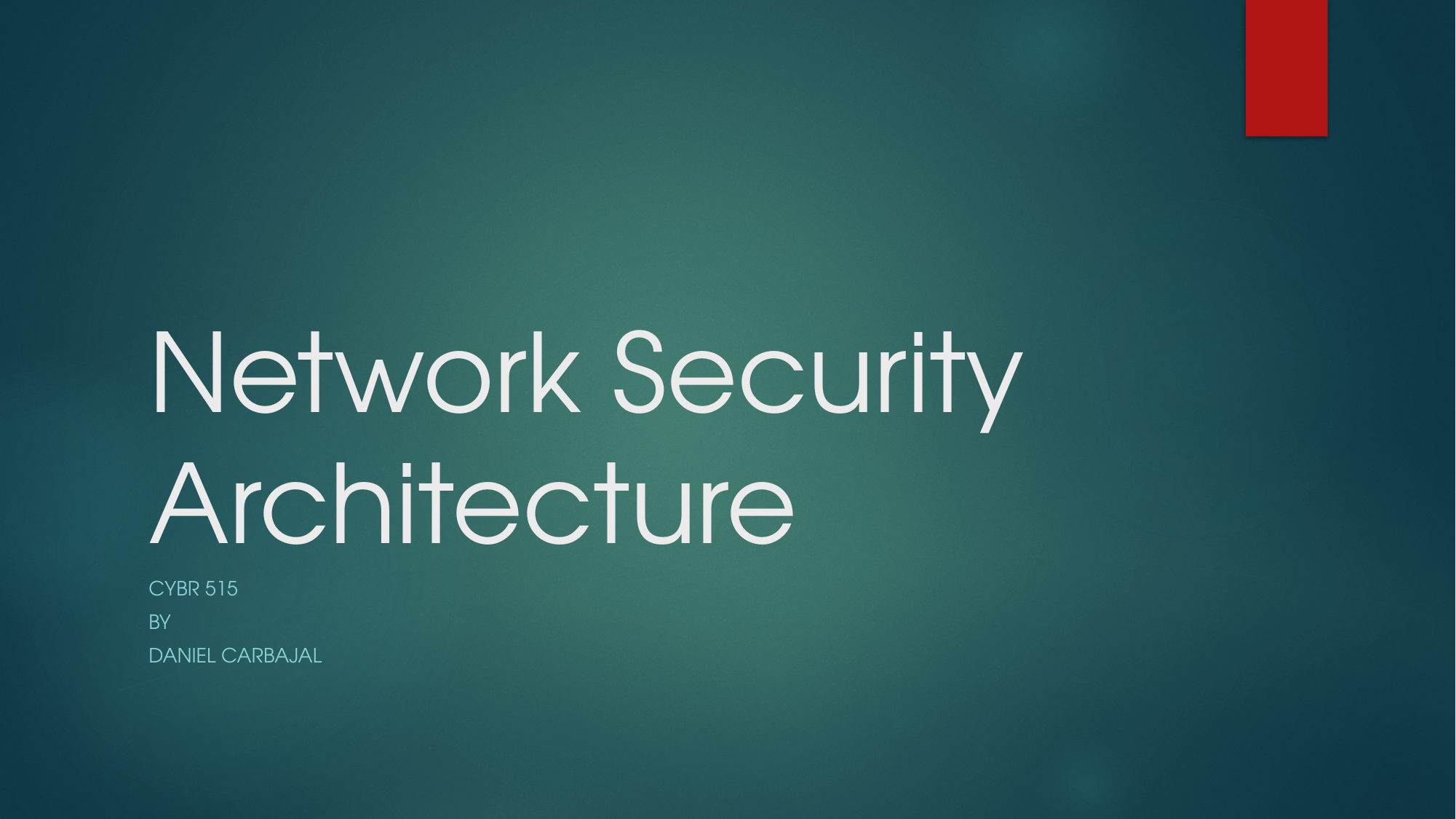

# Network Security Architecture
CYBR 515
By
Daniel Carbajal